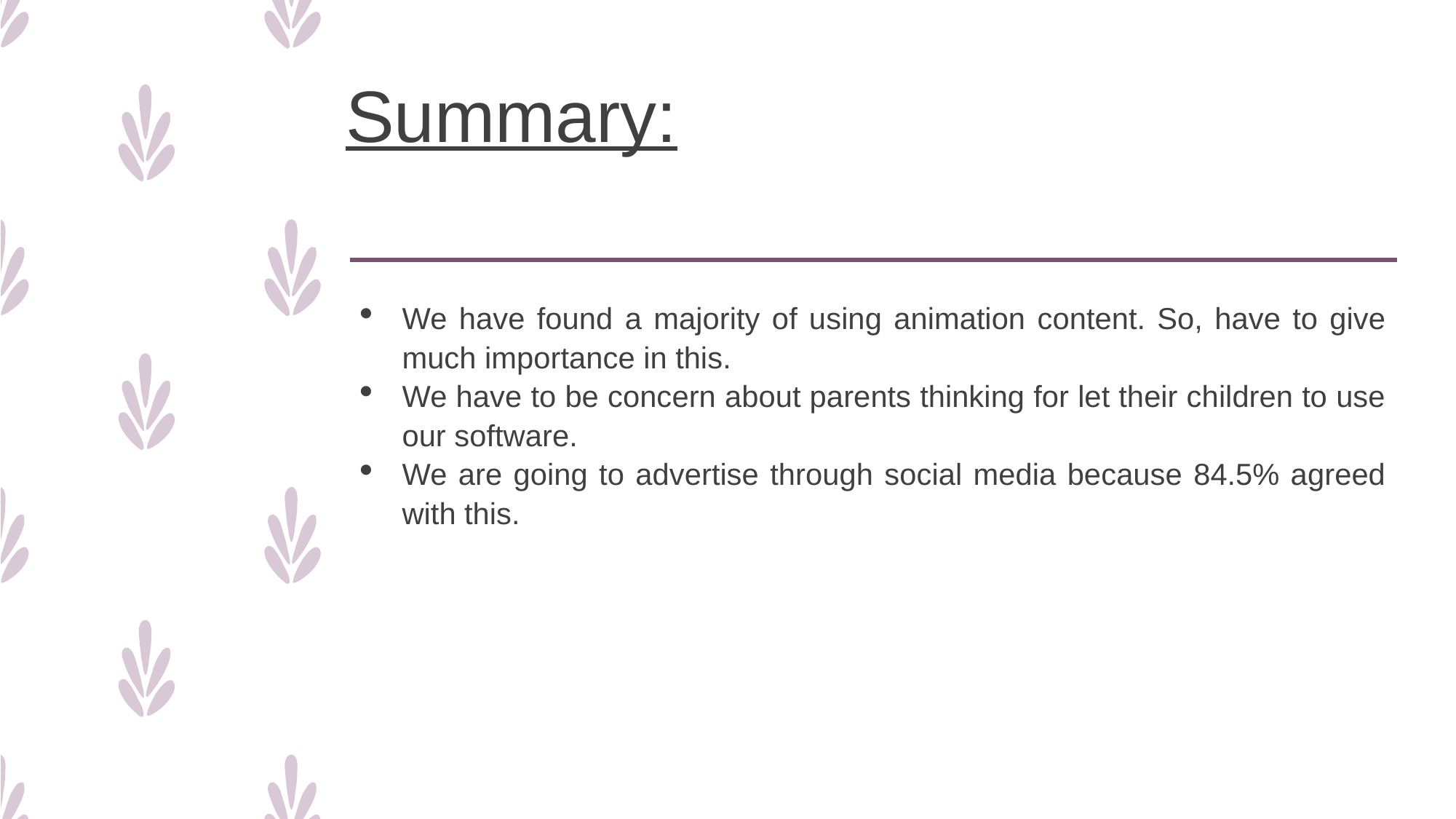

# Summary:
We have found a majority of using animation content. So, have to give much importance in this.
We have to be concern about parents thinking for let their children to use our software.
We are going to advertise through social media because 84.5% agreed with this.